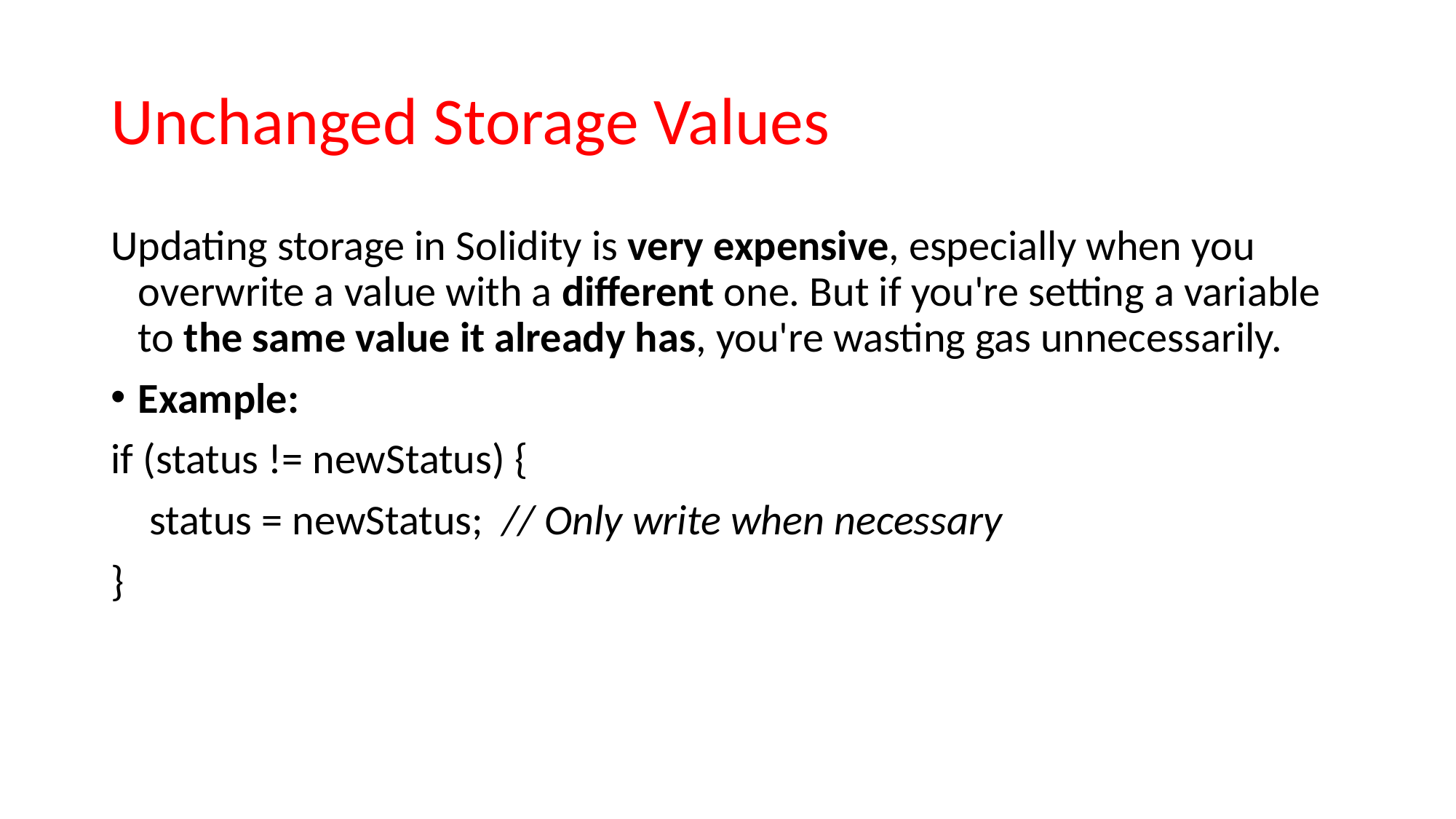

# Unchanged Storage Values
Updating storage in Solidity is very expensive, especially when you overwrite a value with a different one. But if you're setting a variable to the same value it already has, you're wasting gas unnecessarily.
Example:
if (status != newStatus) {
    status = newStatus;  // Only write when necessary
}